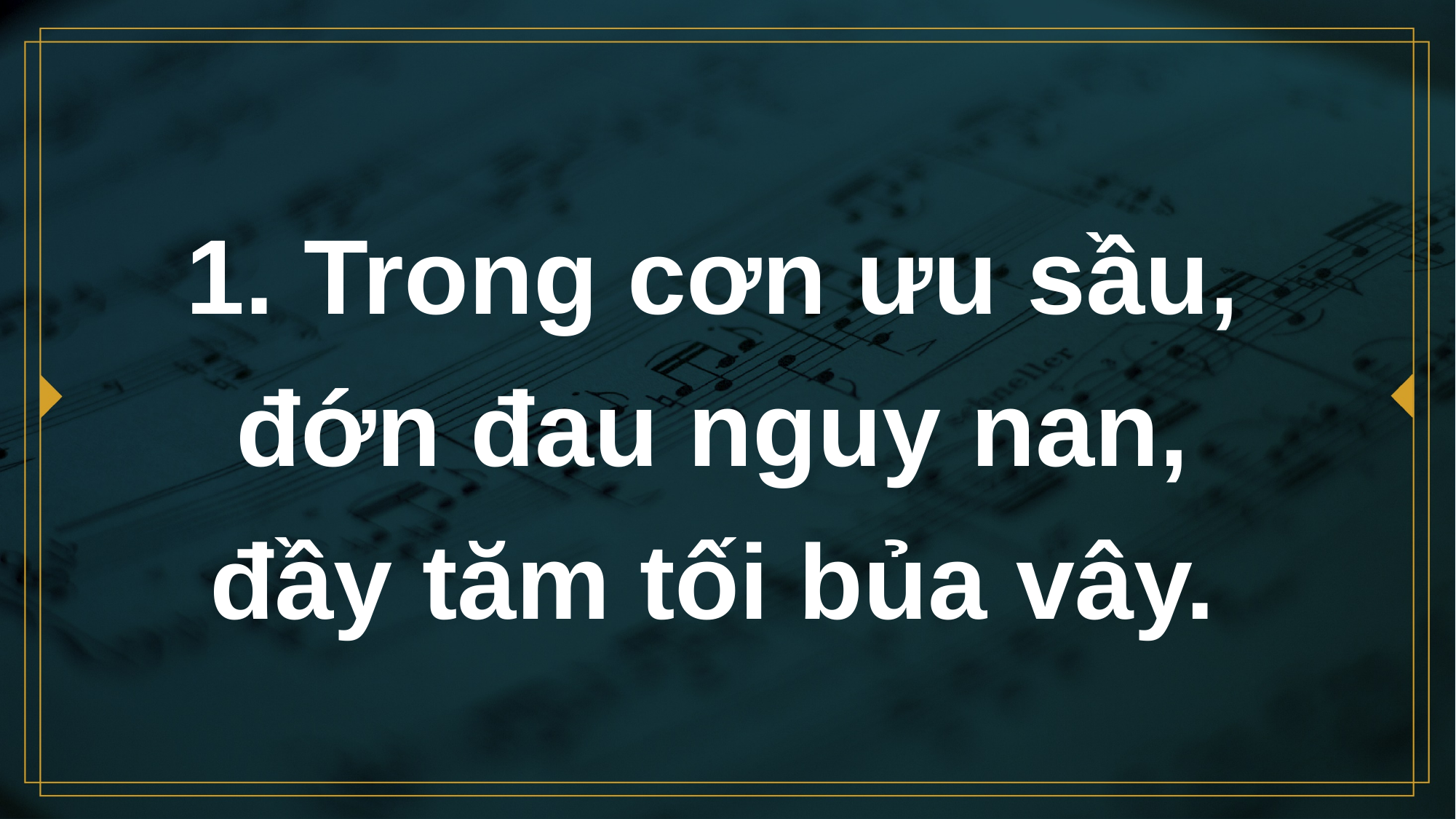

# 1. Trong cơn ưu sầu, đớn đau nguy nan, đầy tăm tối bủa vây.